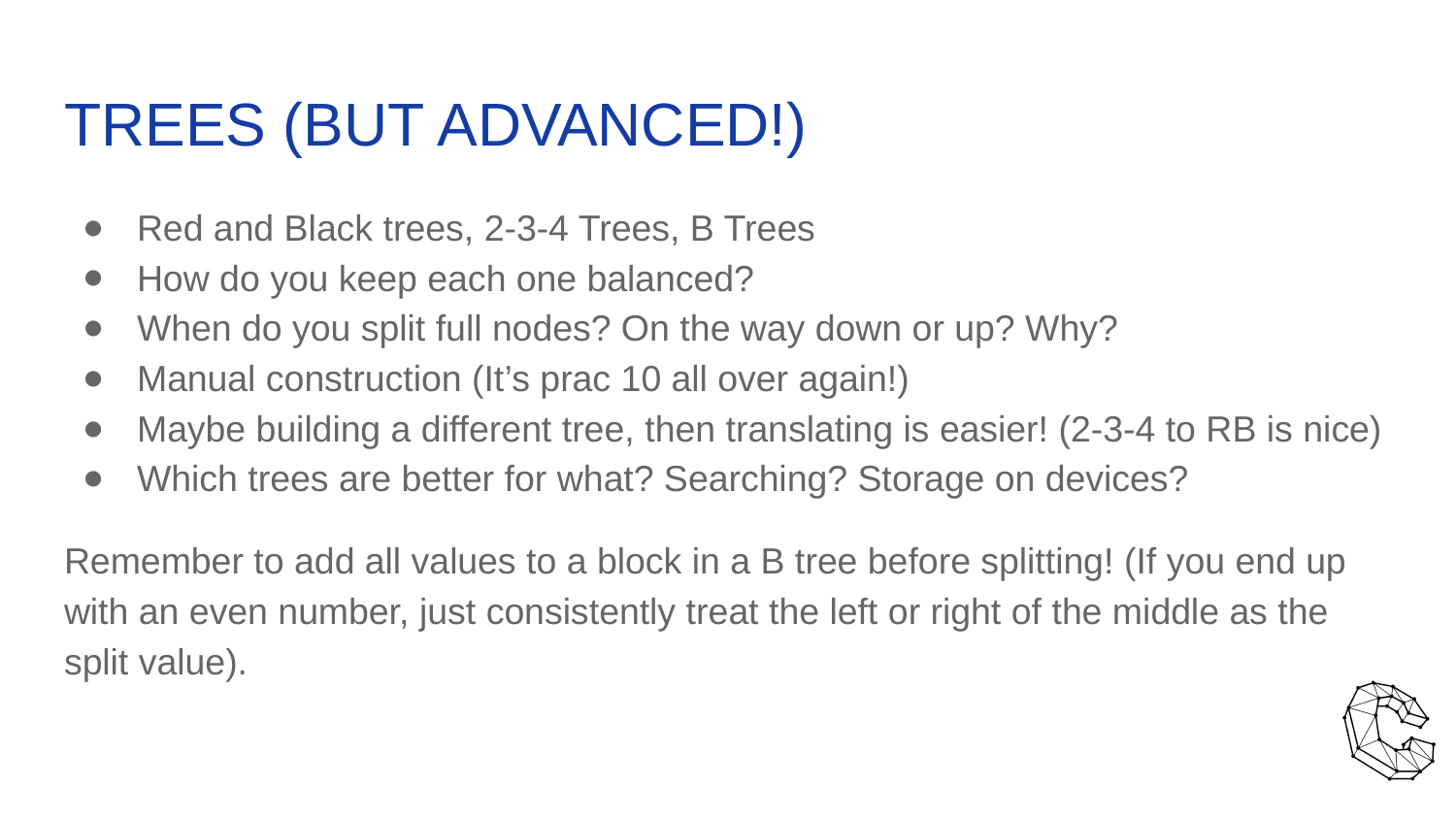

# TREES (BUT ADVANCED!)
Red and Black trees, 2-3-4 Trees, B Trees
How do you keep each one balanced?
When do you split full nodes? On the way down or up? Why?
Manual construction (It’s prac 10 all over again!)
Maybe building a different tree, then translating is easier! (2-3-4 to RB is nice)
Which trees are better for what? Searching? Storage on devices?
Remember to add all values to a block in a B tree before splitting! (If you end up with an even number, just consistently treat the left or right of the middle as the split value).